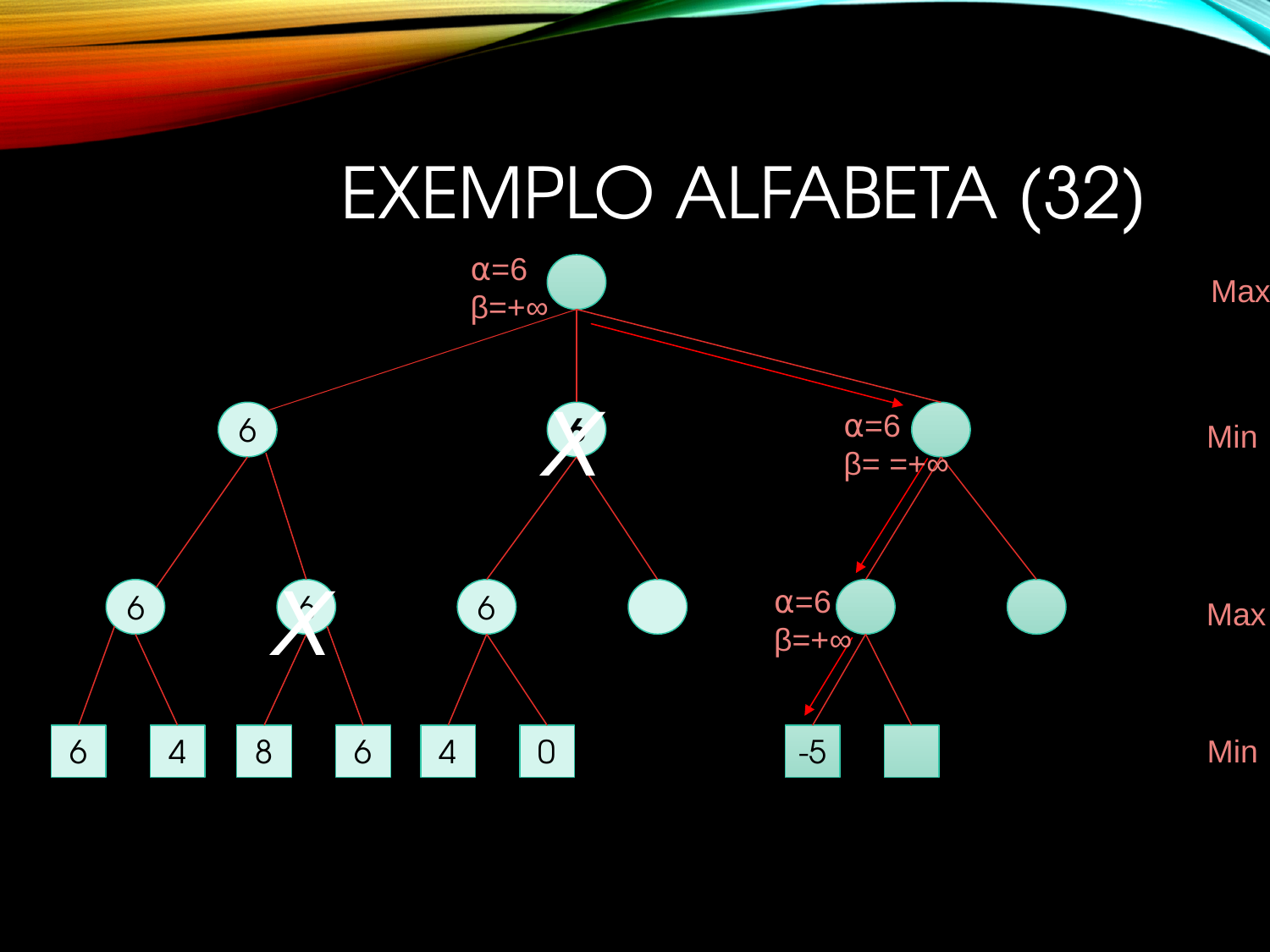

# Exemplo AlfaBeta (32)
⍺=6
β=+∞

Max

X
⍺=6
β= =+∞
6
6

Min
X
⍺=6
β=+∞
6
6
6

Max
6
4
8
6
4
0
-5

Min